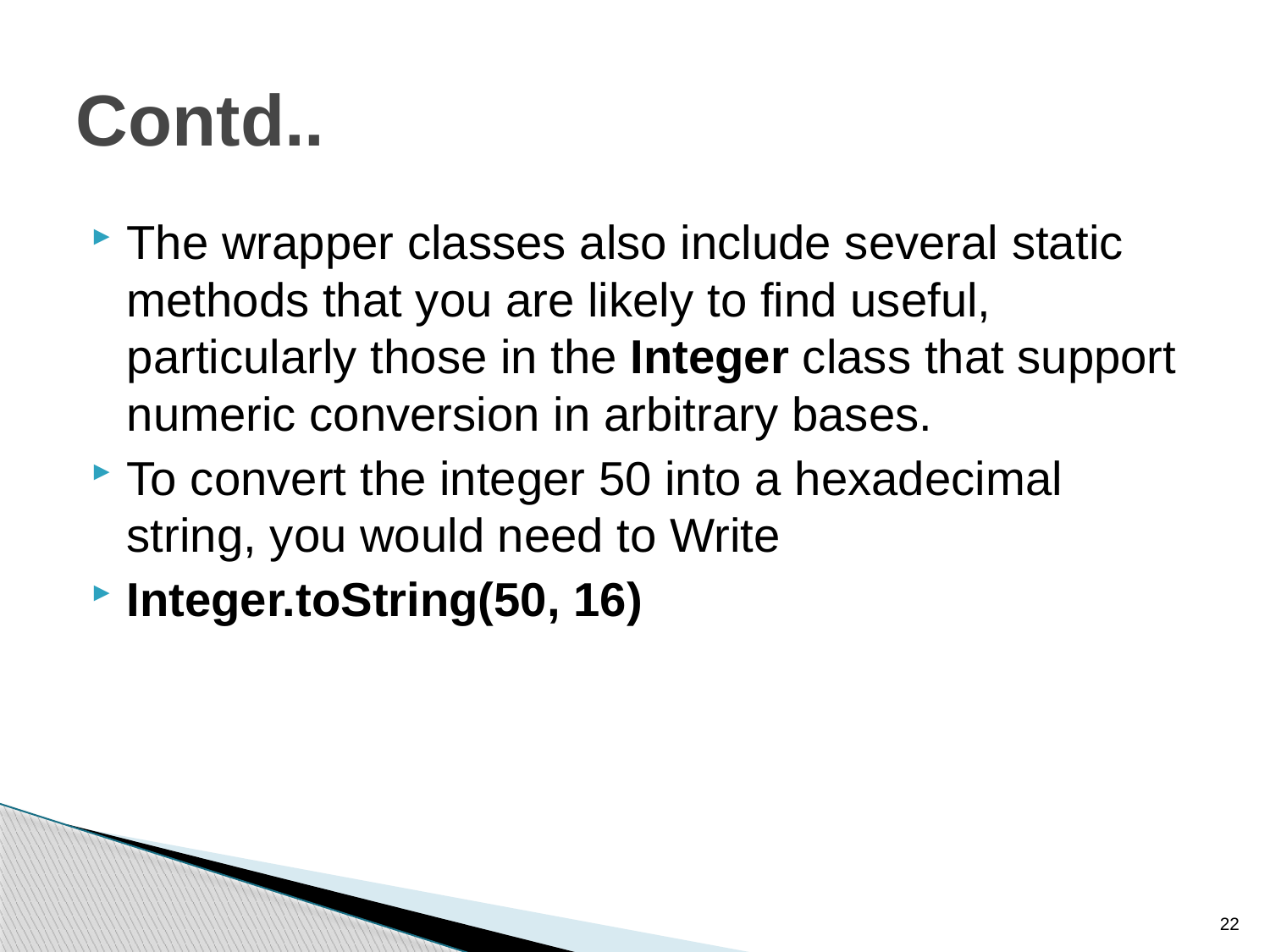

# Contd..
The wrapper classes also include several static methods that you are likely to find useful, particularly those in the Integer class that support numeric conversion in arbitrary bases.
To convert the integer 50 into a hexadecimal string, you would need to Write
Integer.toString(50, 16)
22